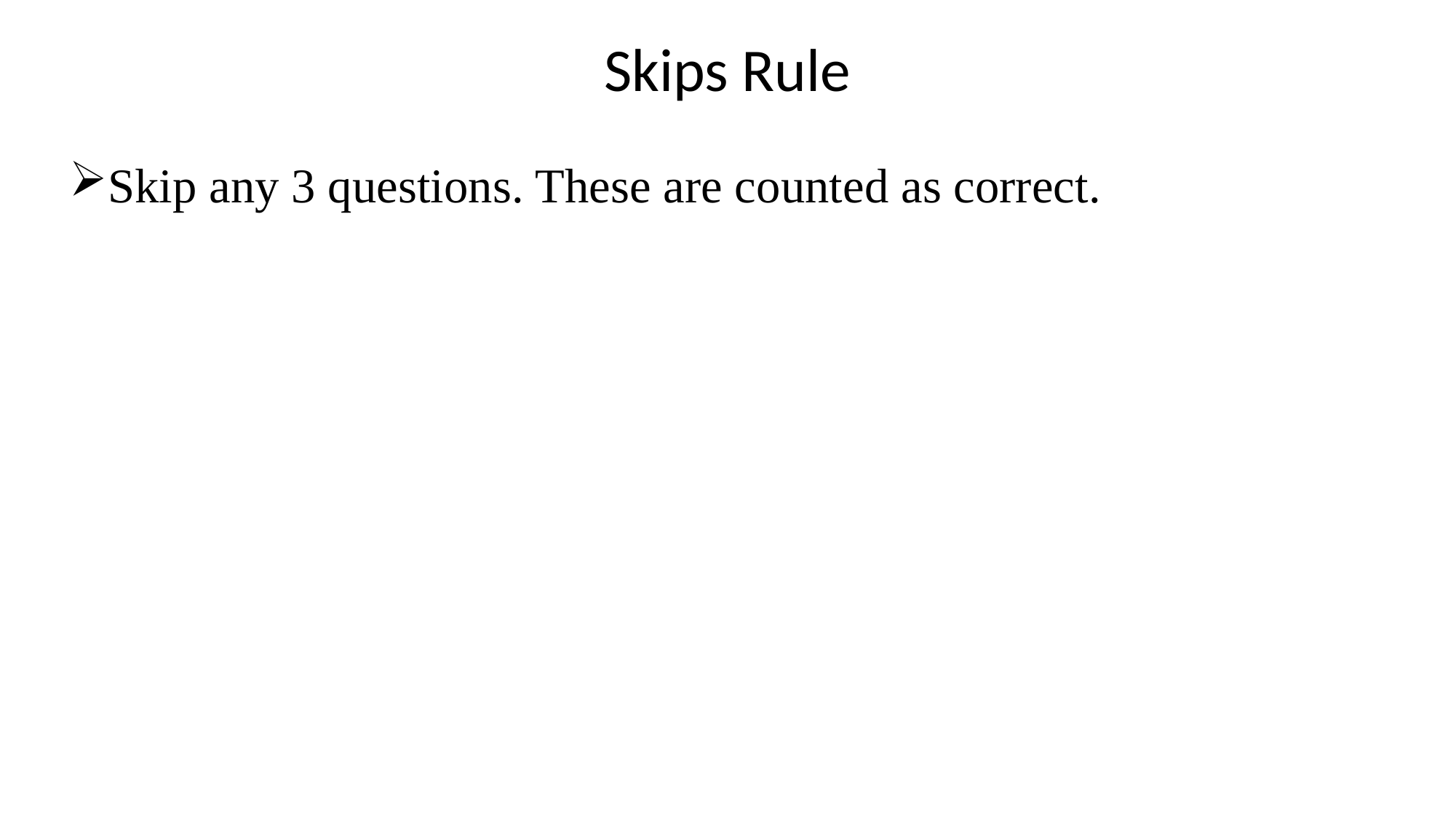

# Skips Rule
Skip any 3 questions. These are counted as correct.